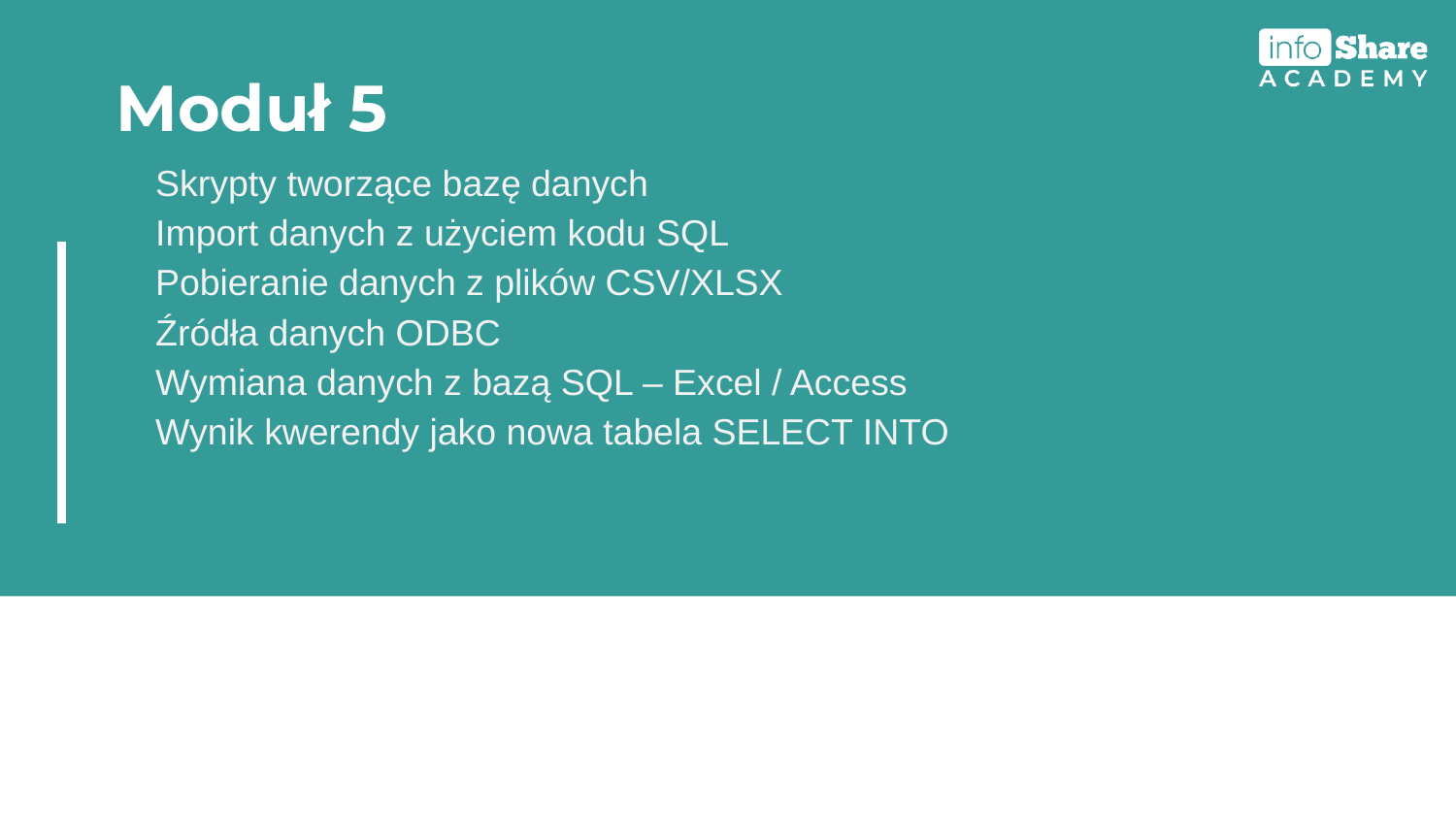

# Moduł 5
Skrypty tworzące bazę danych
Import danych z użyciem kodu SQL
Pobieranie danych z plików CSV/XLSX
Źródła danych ODBC
Wymiana danych z bazą SQL – Excel / Access
Wynik kwerendy jako nowa tabela SELECT INTO